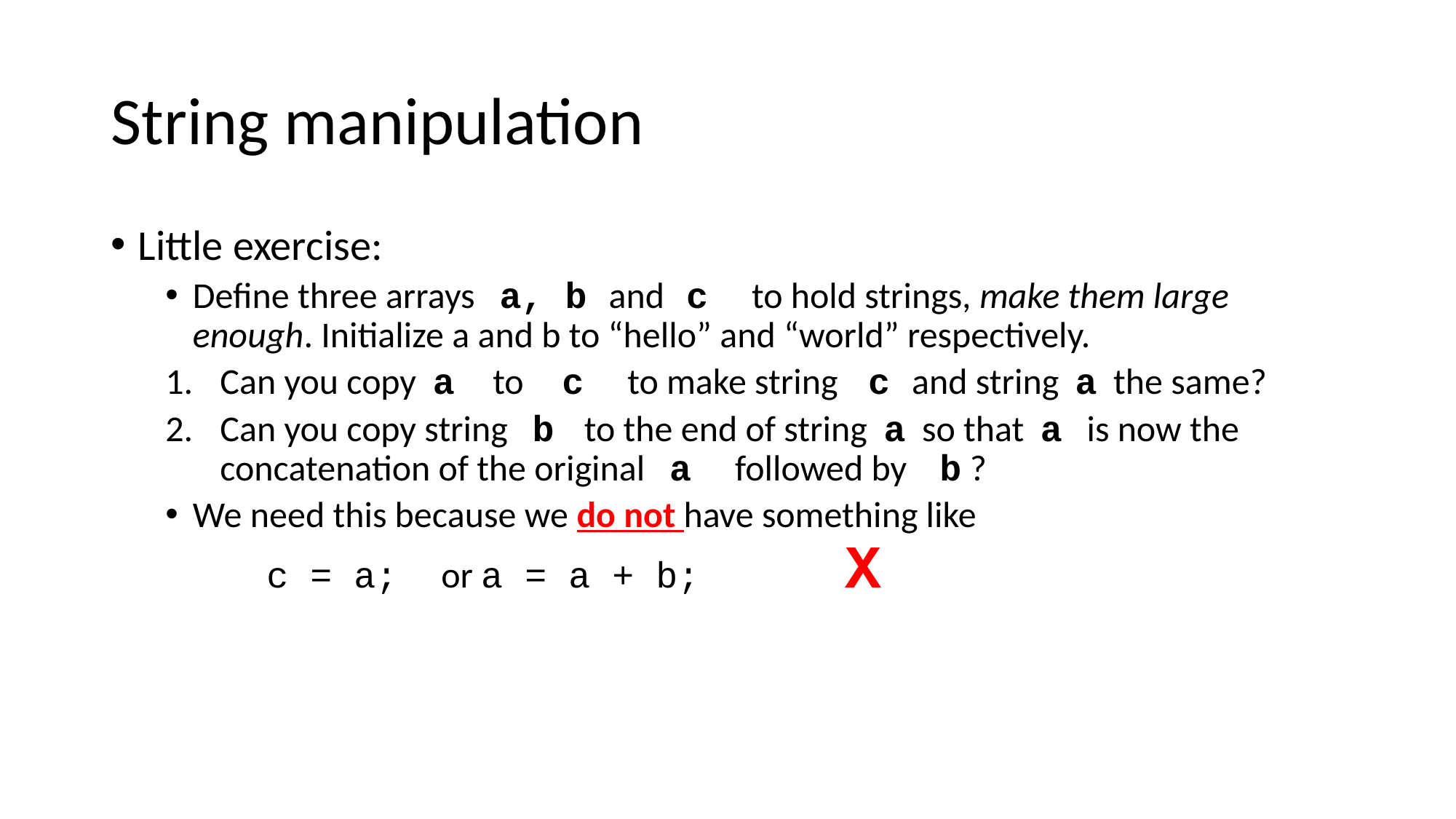

# String manipulation
Little exercise:
Define three arrays   a, b and c  to hold strings, make them large enough. Initialize a and b to “hello” and “world” respectively.
Can you copy  a   to   c  to make string  c and string  a  the same?
Can you copy string   b  to the end of string  a  so that  a   is now the concatenation of the original   a  followed by    b ?
We need this because we do not have something like
         c = a;  or a = a + b;      X